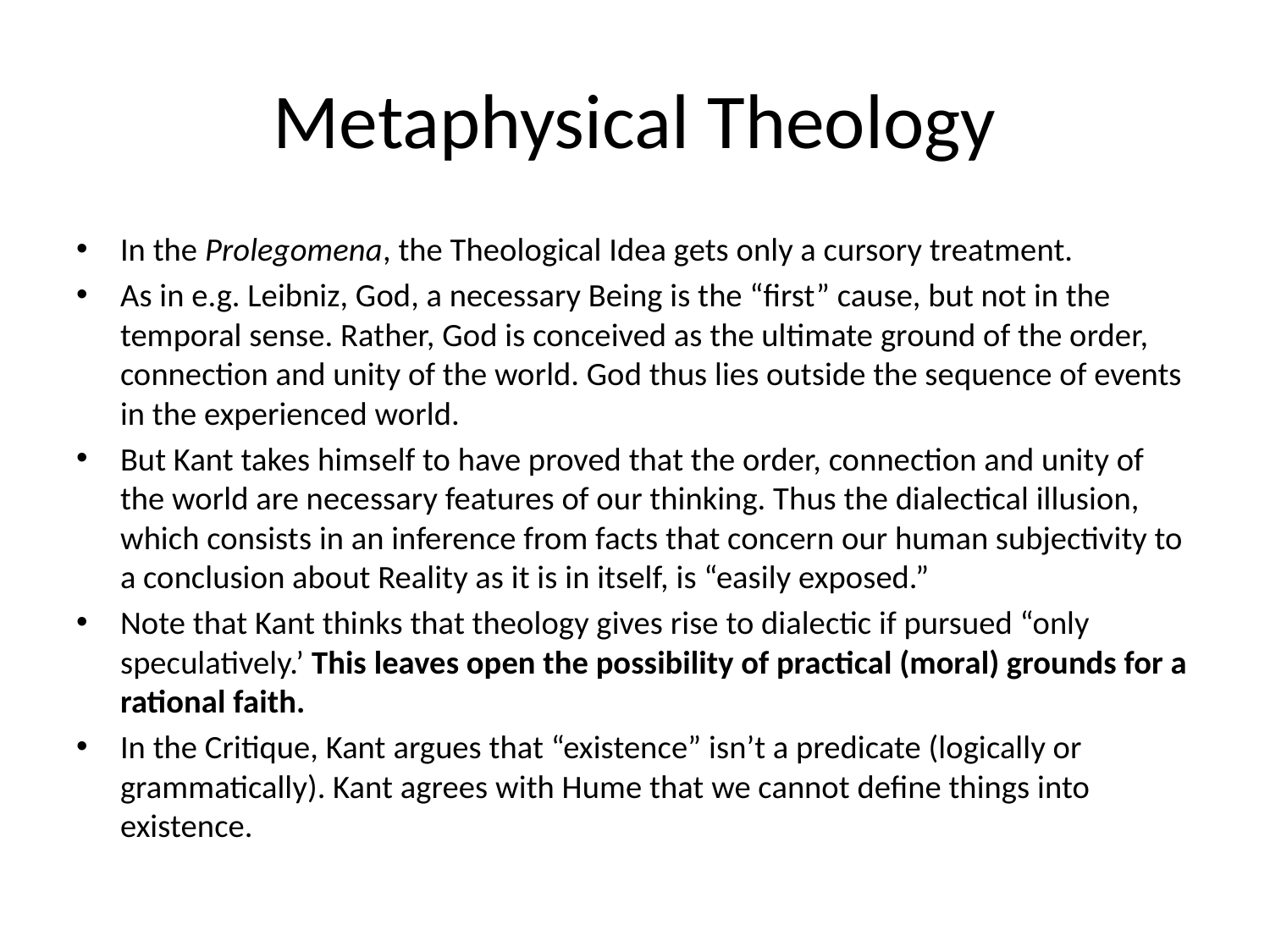

# Metaphysical Theology
In the Prolegomena, the Theological Idea gets only a cursory treatment.
As in e.g. Leibniz, God, a necessary Being is the “first” cause, but not in the temporal sense. Rather, God is conceived as the ultimate ground of the order, connection and unity of the world. God thus lies outside the sequence of events in the experienced world.
But Kant takes himself to have proved that the order, connection and unity of the world are necessary features of our thinking. Thus the dialectical illusion, which consists in an inference from facts that concern our human subjectivity to a conclusion about Reality as it is in itself, is “easily exposed.”
Note that Kant thinks that theology gives rise to dialectic if pursued “only speculatively.’ This leaves open the possibility of practical (moral) grounds for a rational faith.
In the Critique, Kant argues that “existence” isn’t a predicate (logically or grammatically). Kant agrees with Hume that we cannot define things into existence.